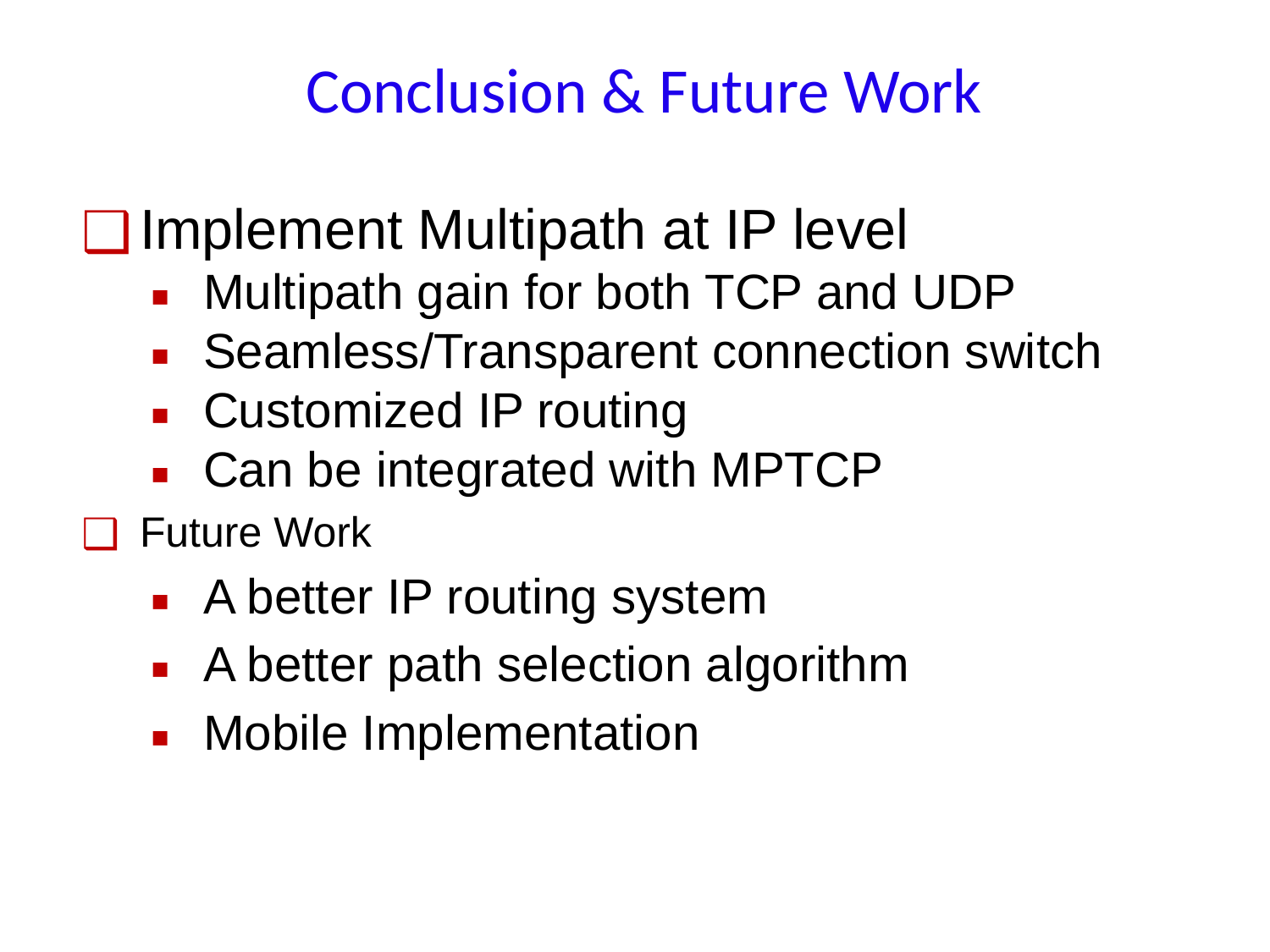

# Conclusion & Future Work
Implement Multipath at IP level
Multipath gain for both TCP and UDP
Seamless/Transparent connection switch
Customized IP routing
Can be integrated with MPTCP
Future Work
A better IP routing system
A better path selection algorithm
Mobile Implementation